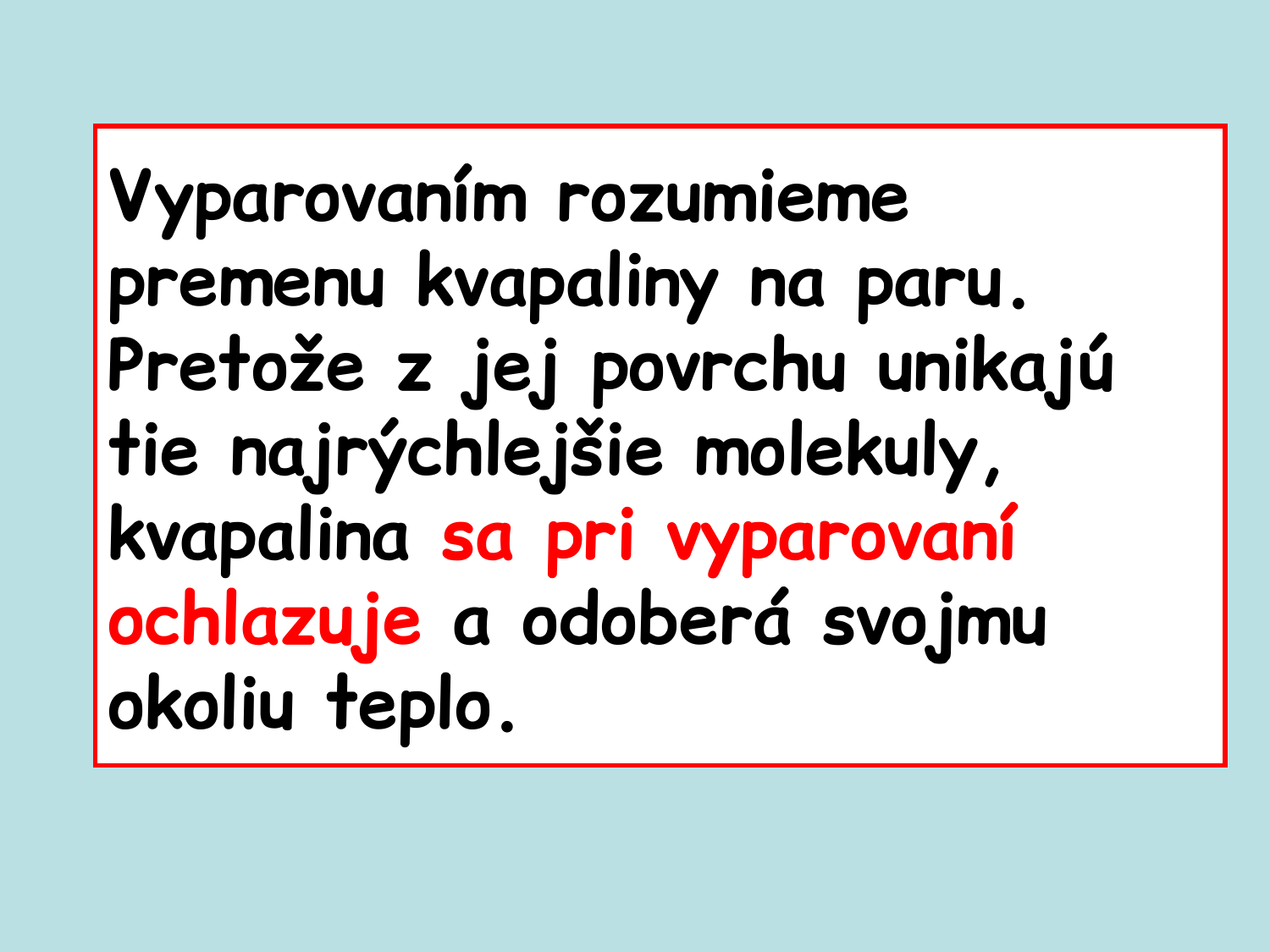

# Vyparovaním rozumieme premenu kvapaliny na paru. Pretože z jej povrchu unikajú tie najrýchlejšie molekuly, kvapalina sa pri vyparovaní ochlazuje a odoberá svojmu okoliu teplo.